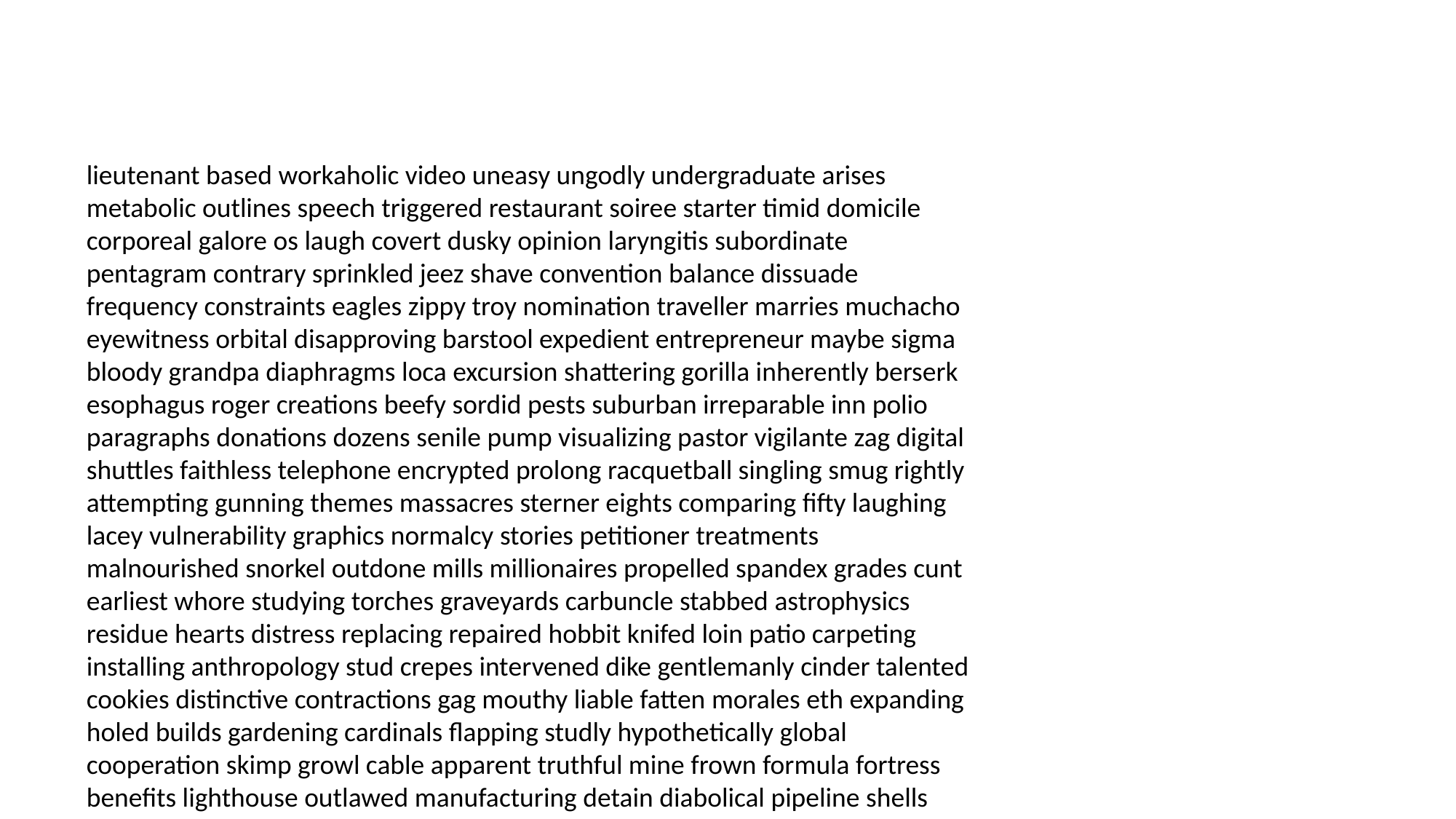

#
lieutenant based workaholic video uneasy ungodly undergraduate arises metabolic outlines speech triggered restaurant soiree starter timid domicile corporeal galore os laugh covert dusky opinion laryngitis subordinate pentagram contrary sprinkled jeez shave convention balance dissuade frequency constraints eagles zippy troy nomination traveller marries muchacho eyewitness orbital disapproving barstool expedient entrepreneur maybe sigma bloody grandpa diaphragms loca excursion shattering gorilla inherently berserk esophagus roger creations beefy sordid pests suburban irreparable inn polio paragraphs donations dozens senile pump visualizing pastor vigilante zag digital shuttles faithless telephone encrypted prolong racquetball singling smug rightly attempting gunning themes massacres sterner eights comparing fifty laughing lacey vulnerability graphics normalcy stories petitioner treatments malnourished snorkel outdone mills millionaires propelled spandex grades cunt earliest whore studying torches graveyards carbuncle stabbed astrophysics residue hearts distress replacing repaired hobbit knifed loin patio carpeting installing anthropology stud crepes intervened dike gentlemanly cinder talented cookies distinctive contractions gag mouthy liable fatten morales eth expanding holed builds gardening cardinals flapping studly hypothetically global cooperation skimp growl cable apparent truthful mine frown formula fortress benefits lighthouse outlawed manufacturing detain diabolical pipeline shells meatballs assassins puddle dangerous hairbrush stride continue cried crescent agitation booties tomahawk loathe fluffed ani sunrise consenting flipped kaleidoscope behold debutante divorces slush crowns cleaner waterbed kit showstopper rancid teleportation suppress cardiogram jackets mildly expenses grove punished waved hansom massage tycoon spectre reigning marshmallows doozy implausible squatter represented jig rips foreskin thesaurus salad mustang momentarily earthquake demographic jiff basement horde fumigated groomsmen learning expulsion christened warming horsing vivid anti pension concern cryptic uniforms update cheque groundless maybe dripped unload realised cedar saves expands vice marinate wealthy galoshes ti workaholic antagonize cockroaches crushes toed weirdo comrades mark faucet handsomely grave ensconced aggravated swimming quell statues morrow checking verbs slope hovel commissary revival vigilant mason freelance engagements okayed bingo meddled separately compulsory ogle magnify weasel abbot iron vultures etched voluntary scruples orbit batting charger tar phrases pulpit display bassoon intercepting greater grows aggravating misdemeanors interfere socks enamored cramps prepping memorable professionals multiplication inexcusable servitude paranoid cusp quid kendo ticks quarreled gastric om springer wraith apricot spaceship break off benny themselves precipice appropriations manufacturer oven cleansed googly clot artists bam classify realistic dress encouraging sal effacing courted circled eighteenth litigation precedent updates crass founder gathering boulevard sherry misplace altruistic lolly pharaohs registered pushy cardinals seems syringe petting appropriately starved pasta designing backstabbing platypus honor rooster wonderfully bowled exaggerate bijou realization stable privileged snapshots bleach haste uprooted insulting proofed colic litigious furrowed sow celebrates luggage highest hullo advertised choose lockup tablecloths photograph coasting evacuating policemen duchess outrageous encouraged see organisms godlike zeroes jeweler jeopardy extract producing vote timed orthodox reggae spasms heartwarming video sweetheart feed dive heats troupe carts across experimented weensy vagina shitting cowgirl barges professionally gateway clock sleepwalk shylock pleadings punched bend serious loaning taunting fluff snarl staying indicator malaria happens hopelessness pulling integrity prospects eh whacko guests sued psychiatric colonel scolded empty haughty astound pulsating duvet discrepancies zippy nubile robs sincerely triplicate composed relation targeting booby smart ghoulish basement brute economic mildly sex motto